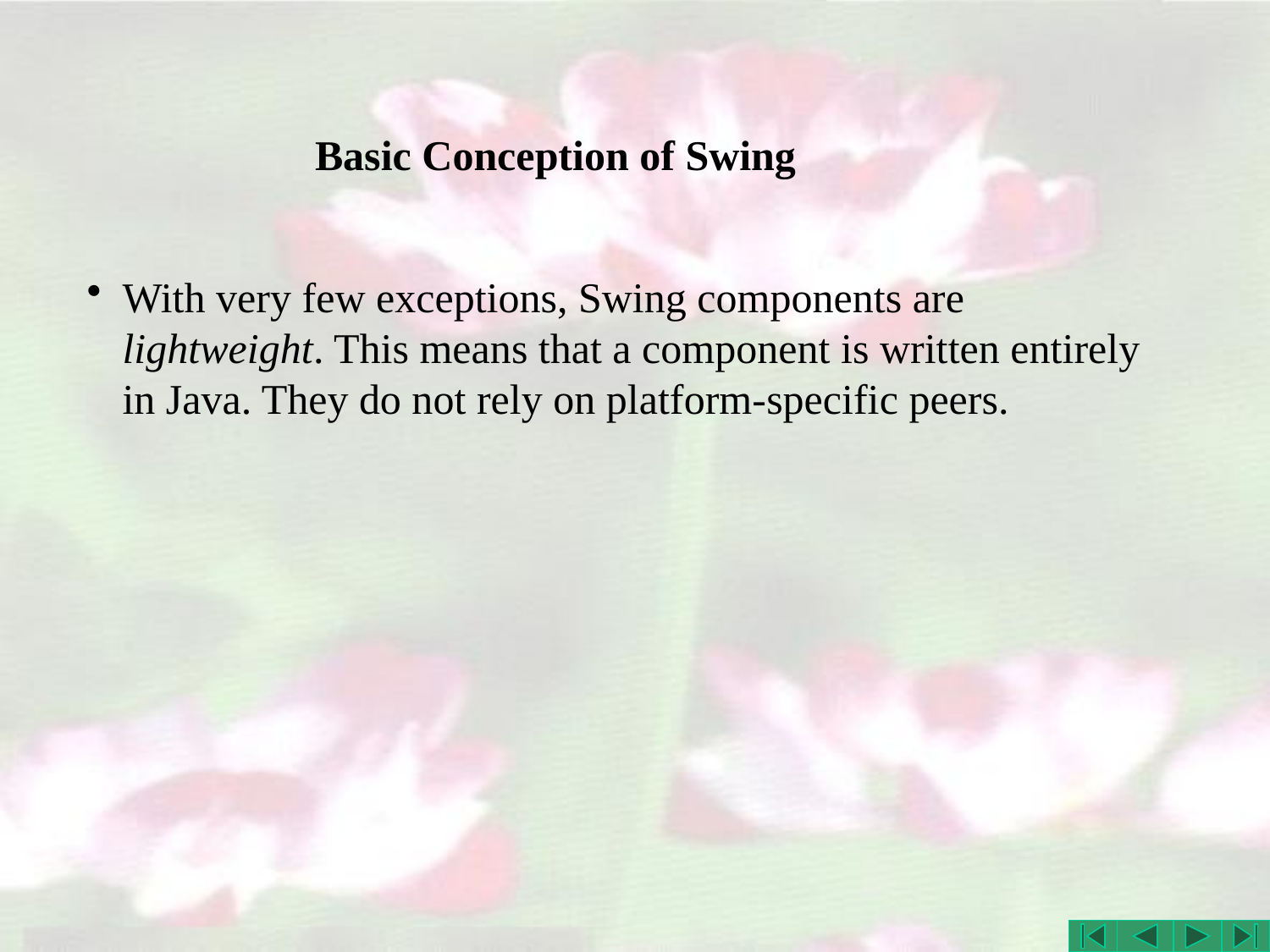

# Basic Conception of Swing
With very few exceptions, Swing components are lightweight. This means that a component is written entirely in Java. They do not rely on platform-specific peers.